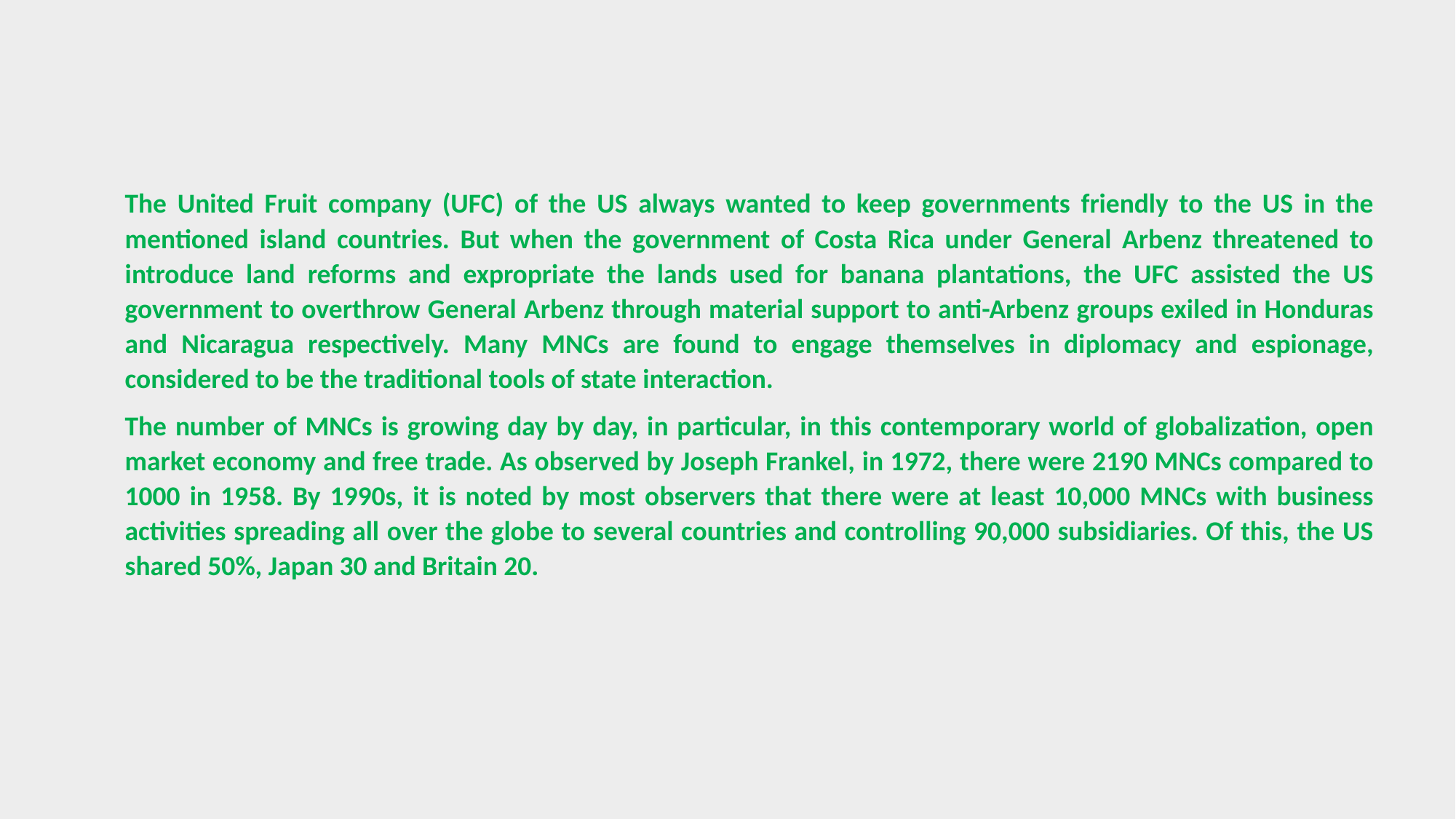

The United Fruit company (UFC) of the US always wanted to keep governments friendly to the US in the mentioned island countries. But when the government of Costa Rica under General Arbenz threatened to introduce land reforms and expropriate the lands used for banana plantations, the UFC assisted the US government to overthrow General Arbenz through material support to anti-Arbenz groups exiled in Honduras and Nicaragua respectively. Many MNCs are found to engage themselves in diplomacy and espionage, considered to be the traditional tools of state interaction.
The number of MNCs is growing day by day, in particular, in this contemporary world of globalization, open market economy and free trade. As observed by Joseph Frankel, in 1972, there were 2190 MNCs compared to 1000 in 1958. By 1990s, it is noted by most observers that there were at least 10,000 MNCs with business activities spreading all over the globe to several countries and controlling 90,000 subsidiaries. Of this, the US shared 50%, Japan 30 and Britain 20.